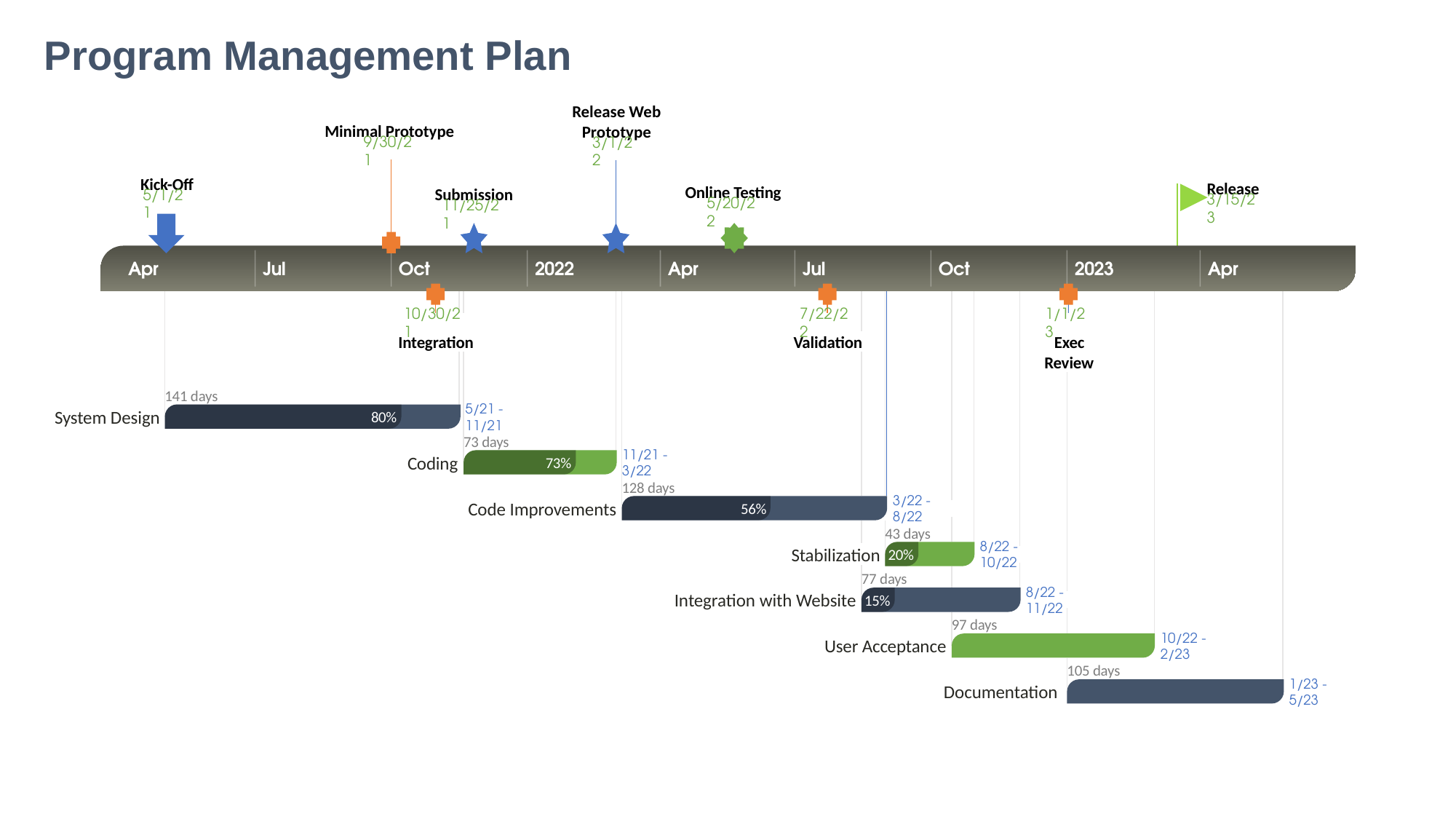

Program Management Plan
Release Web Prototype
Minimal Prototype
9/30/21
3/1/22
Kick-Off
Release
Online Testing

Submission
5/1/21
3/15/23
5/20/22
11/25/21

2021
2023
Apr
Jul
Oct
2022
Apr
Jul
Oct
2023
Apr

Today
10/30/21
7/22/22
1/1/23
Integration
Validation
Exec Review

141 days

System Design
80%
5/21 - 11/21

73 days

Coding
73%
11/21 - 3/22

128 days

Code Improvements
56%
3/22 - 8/22

43 days

Stabilization
20%
8/22 - 10/22

77 days

Integration with Website
15%
8/22 - 11/22

97 days

User Acceptance
10/22 - 2/23

105 days

Documentation
1/23 - 5/23